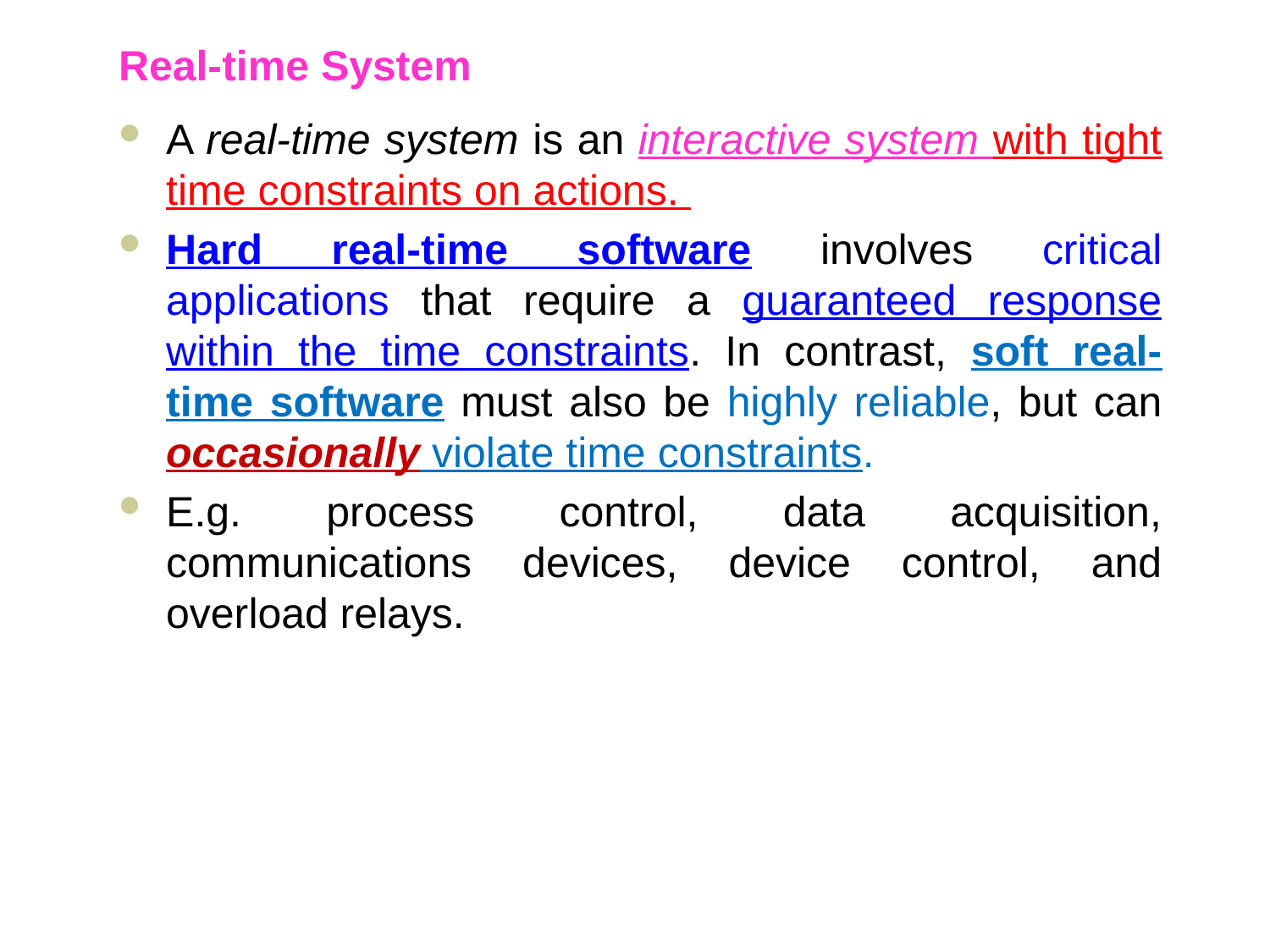

# Real-time System
A real-time system is an interactive system with tight time constraints on actions.
Hard real-time software involves critical applications that require a guaranteed response within the time constraints. In contrast, soft real-time software must also be highly reliable, but can occasionally violate time constraints.
E.g. process control, data acquisition, communications devices, device control, and overload relays.